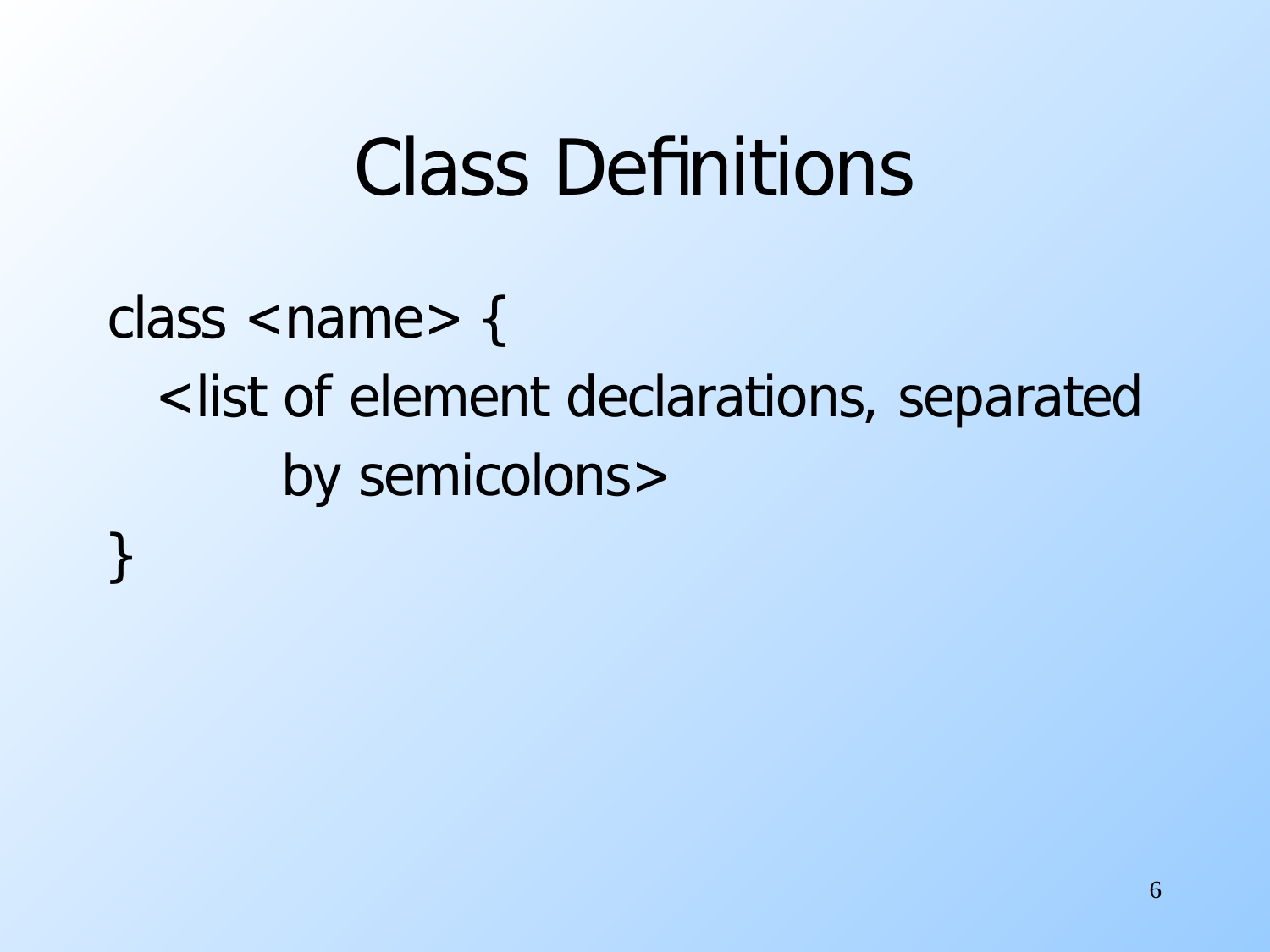

# Class Definitions
class <name> {
	<list of element declarations, separated
		by semicolons>
}
6